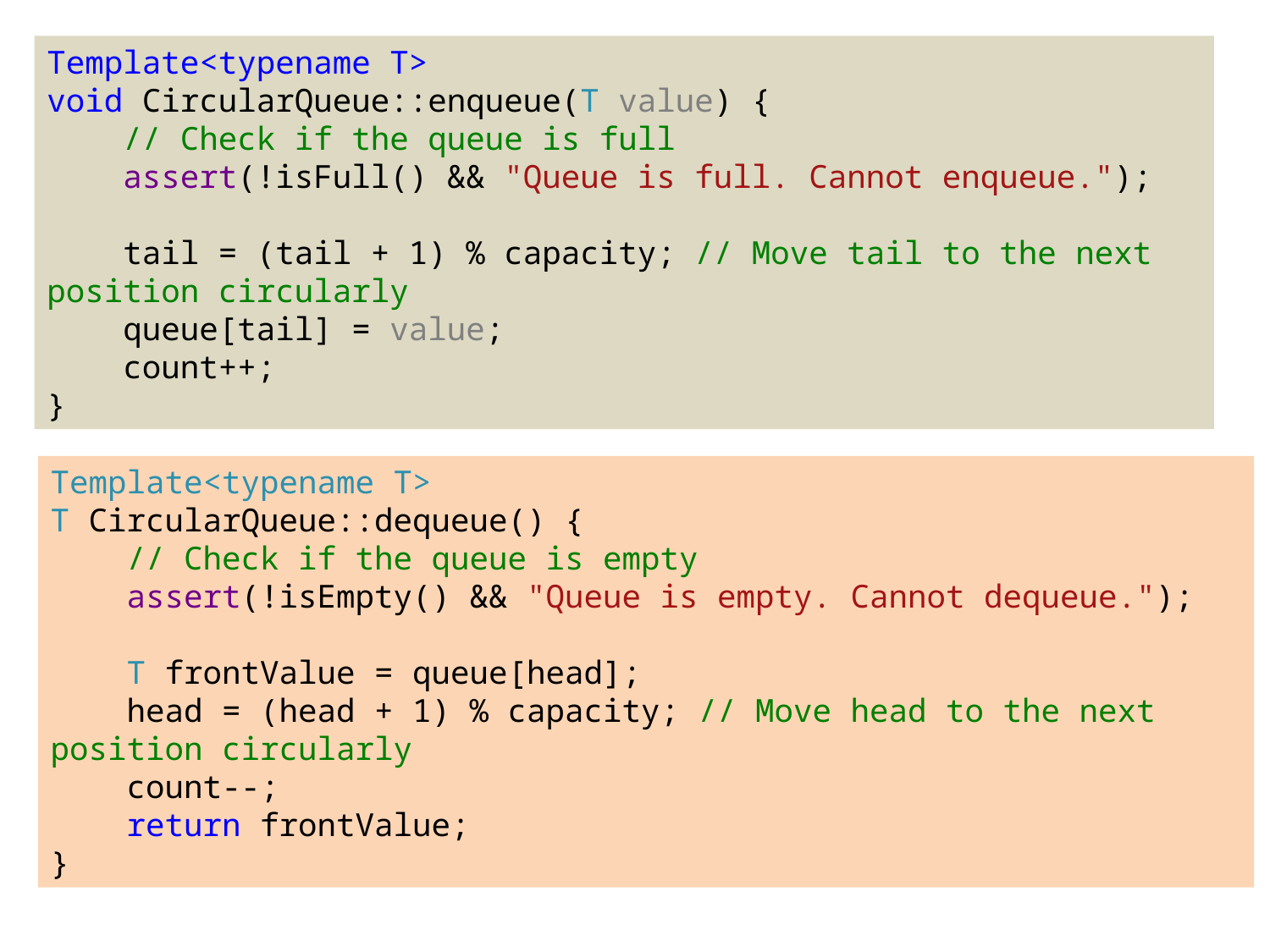

Template<typename T>
void CircularQueue::enqueue(T value) {
    // Check if the queue is full
    assert(!isFull() && "Queue is full. Cannot enqueue.");

    tail = (tail + 1) % capacity; // Move tail to the next position circularly
    queue[tail] = value;
    count++;
}
Template<typename T>
T CircularQueue::dequeue() {
    // Check if the queue is empty
    assert(!isEmpty() && "Queue is empty. Cannot dequeue.");

    T frontValue = queue[head];
    head = (head + 1) % capacity; // Move head to the next position circularly
    count--;
    return frontValue;
}